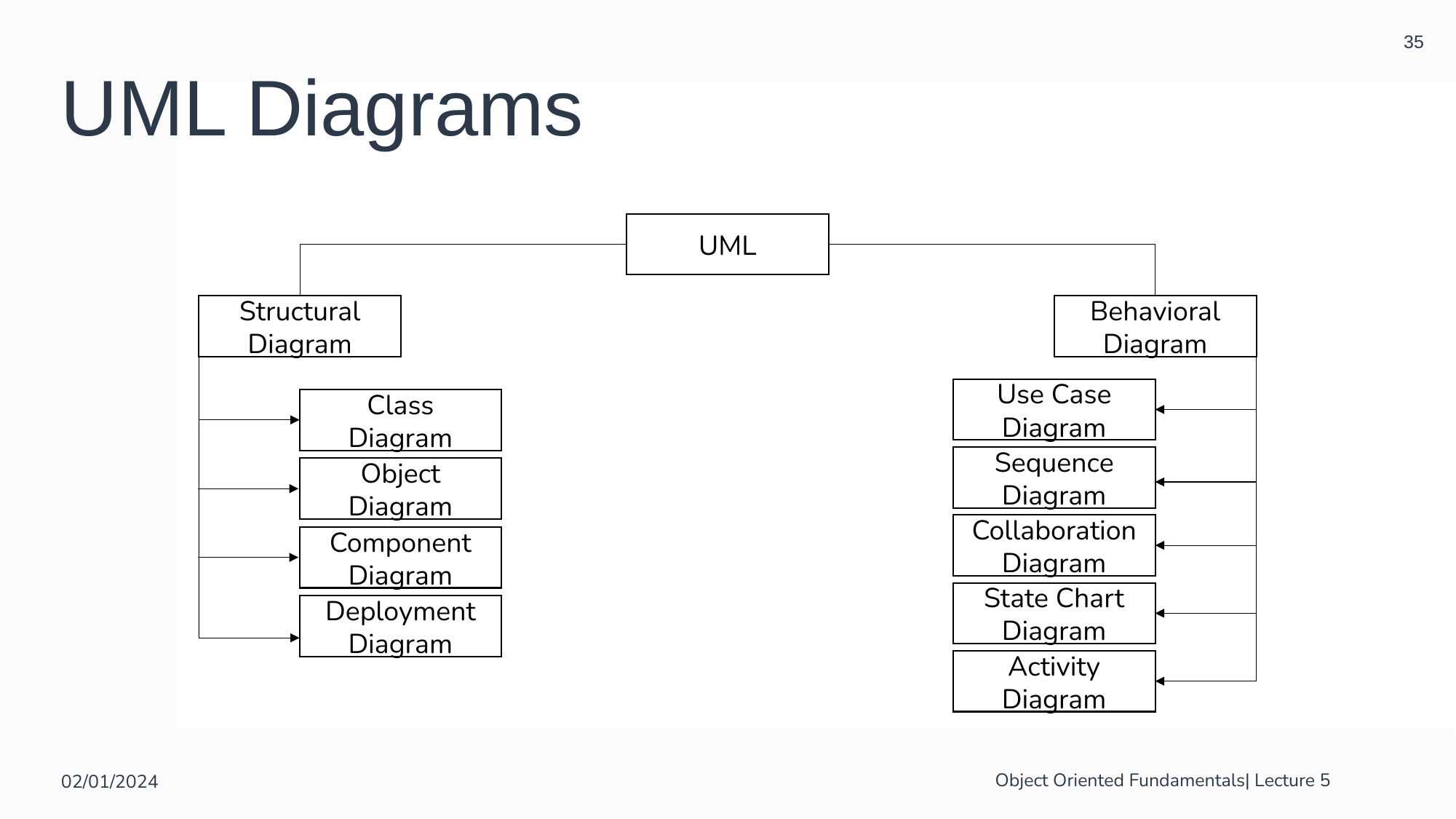

35
# UML Diagrams
UML
Structural
Diagram
Behavioral
Diagram
Use Case
Diagram
Class
Diagram
Sequence
Diagram
Object
Diagram
Collaboration
Diagram
Component
Diagram
State Chart
Diagram
Deployment
Diagram
Activity
Diagram
02/01/2024
Object Oriented Fundamentals| Lecture 5